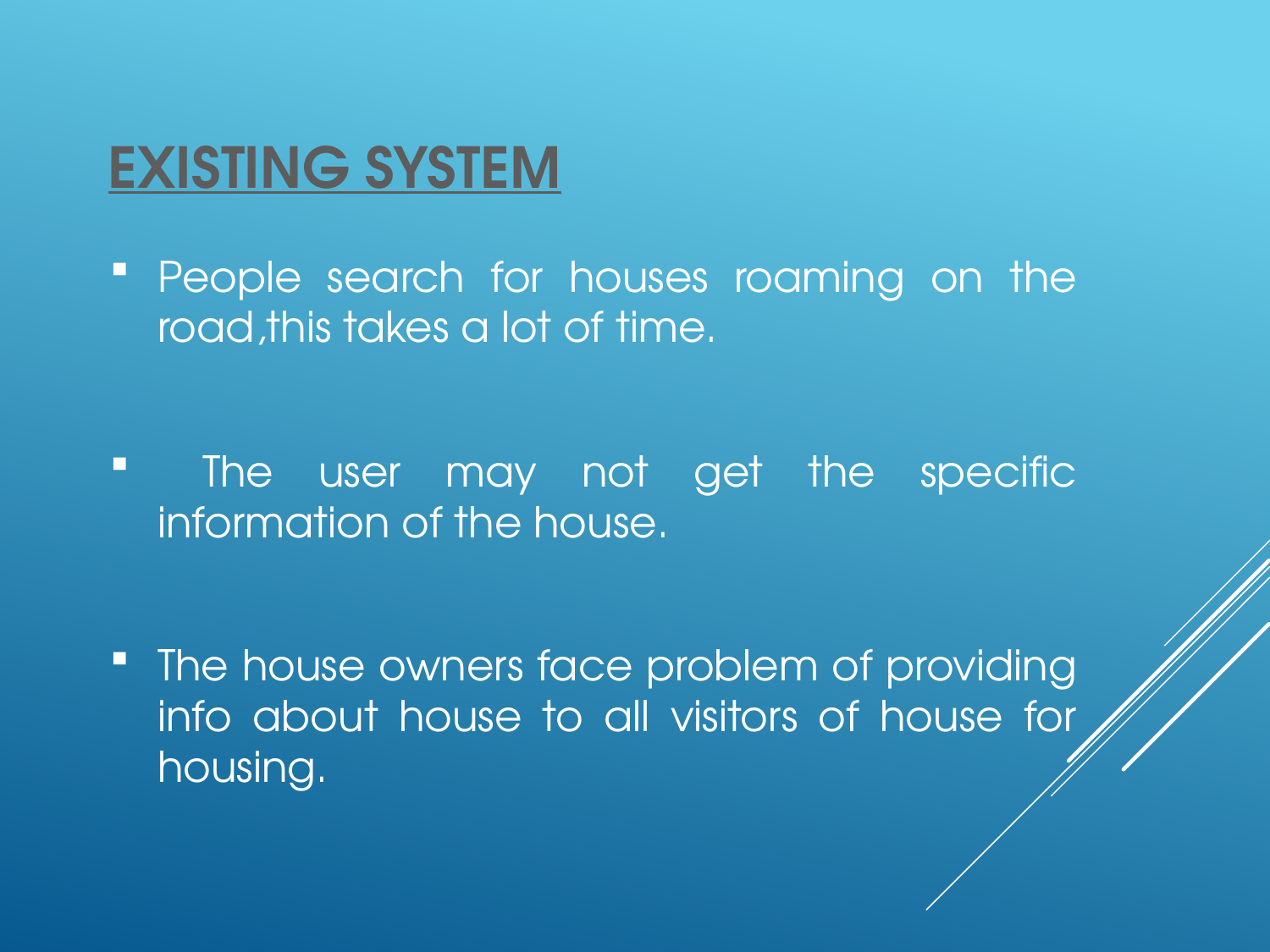

# Existing System
People search for houses roaming on the road,this takes a lot of time.

 The user may not get the specific information of the house.

The house owners face problem of providing info about house to all visitors of house for housing.